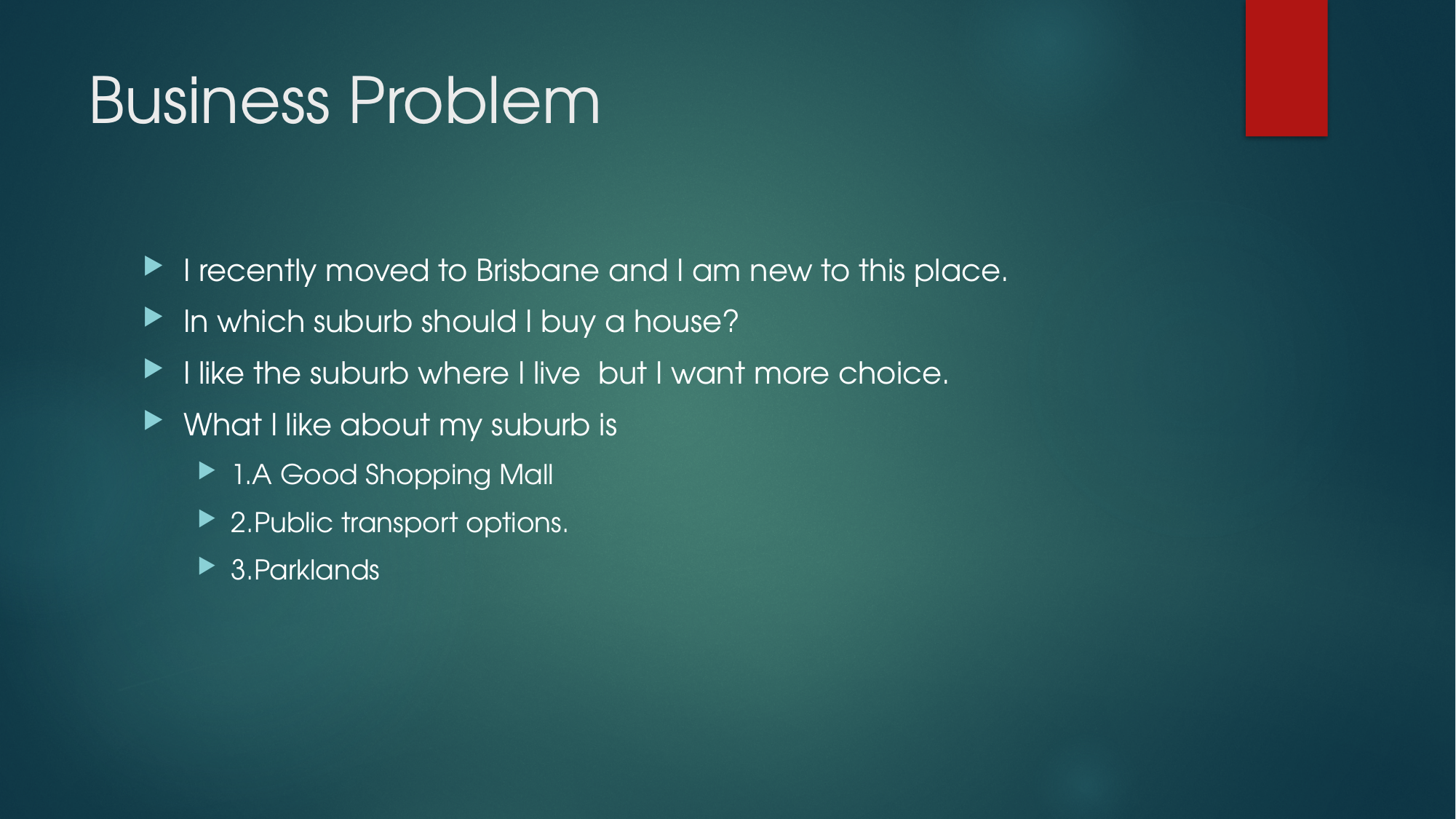

# Business Problem
I recently moved to Brisbane and I am new to this place.
In which suburb should I buy a house?
I like the suburb where I live  but I want more choice.
What I like about my suburb is
1.A Good Shopping Mall
2.Public transport options.
3.Parklands